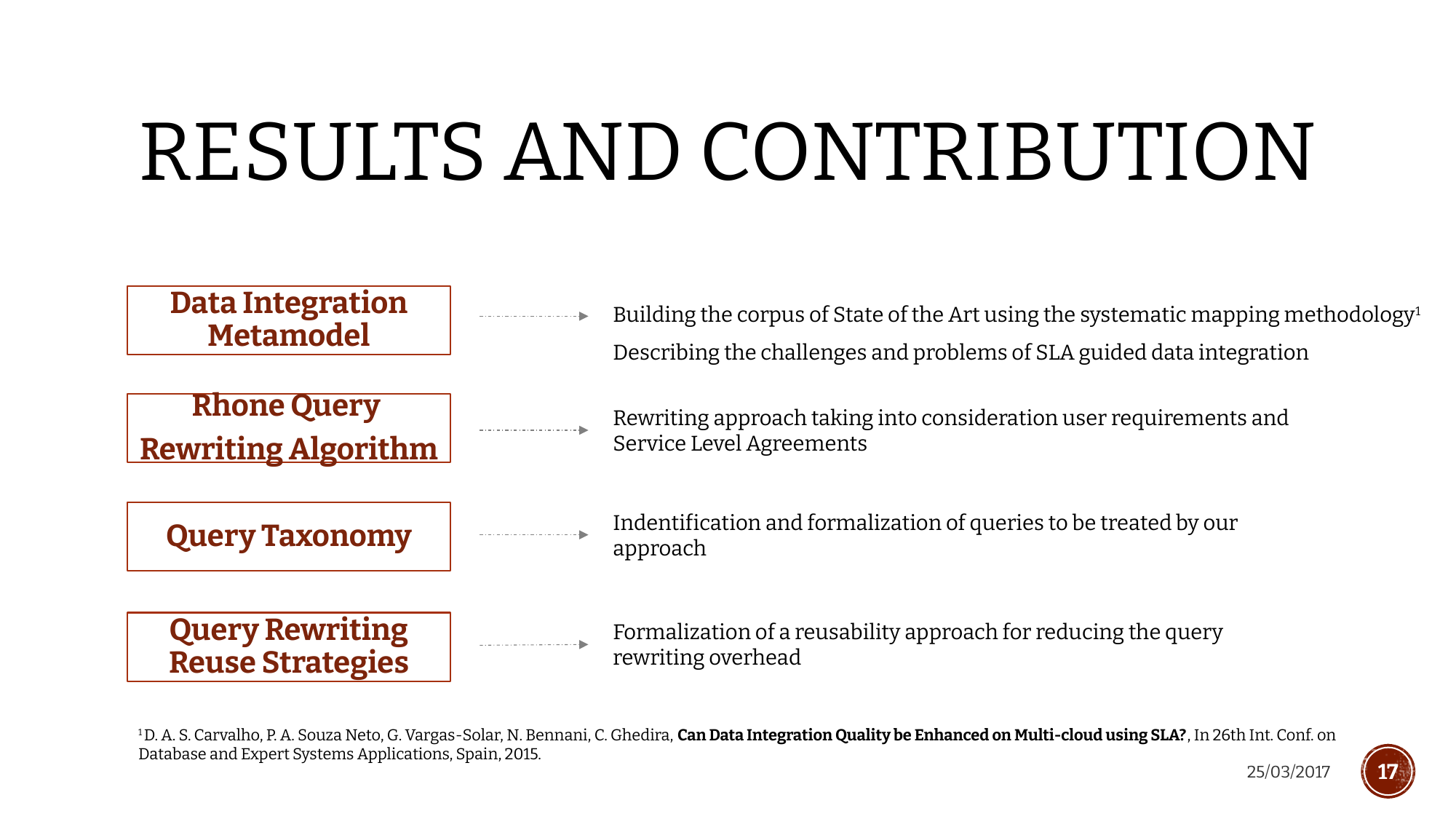

# Results and contribution
Data Integration Metamodel
Building the corpus of State of the Art using the systematic mapping methodology1
Describing the challenges and problems of SLA guided data integration
Rhone Query
Rewriting Algorithm
Rewriting approach taking into consideration user requirements and Service Level Agreements
Query Taxonomy
Indentification and formalization of queries to be treated by our approach
Query Rewriting Reuse Strategies
Formalization of a reusability approach for reducing the query rewriting overhead
1 D. A. S. Carvalho, P. A. Souza Neto, G. Vargas-Solar, N. Bennani, C. Ghedira, Can Data Integration Quality be Enhanced on Multi-cloud using SLA?, In 26th Int. Conf. on Database and Expert Systems Applications, Spain, 2015.

25/03/2017
17